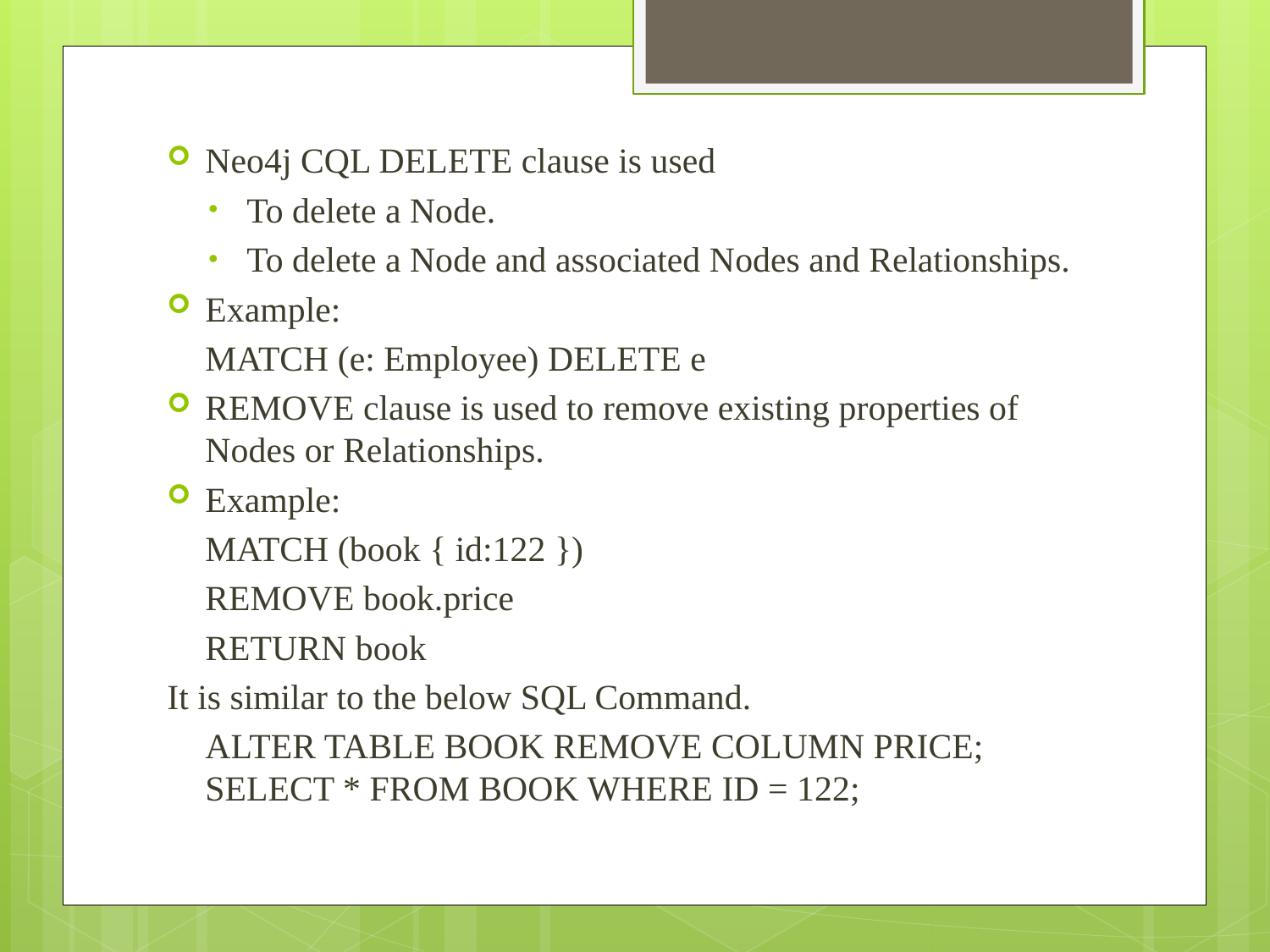

Neo4j CQL DELETE clause is used
To delete a Node.
To delete a Node and associated Nodes and Relationships.
Example:
	MATCH (e: Employee) DELETE e
REMOVE clause is used to remove existing properties of Nodes or Relationships.
Example:
	MATCH (book { id:122 })
	REMOVE book.price
	RETURN book
It is similar to the below SQL Command.
	ALTER TABLE BOOK REMOVE COLUMN PRICE; SELECT * FROM BOOK WHERE ID = 122;